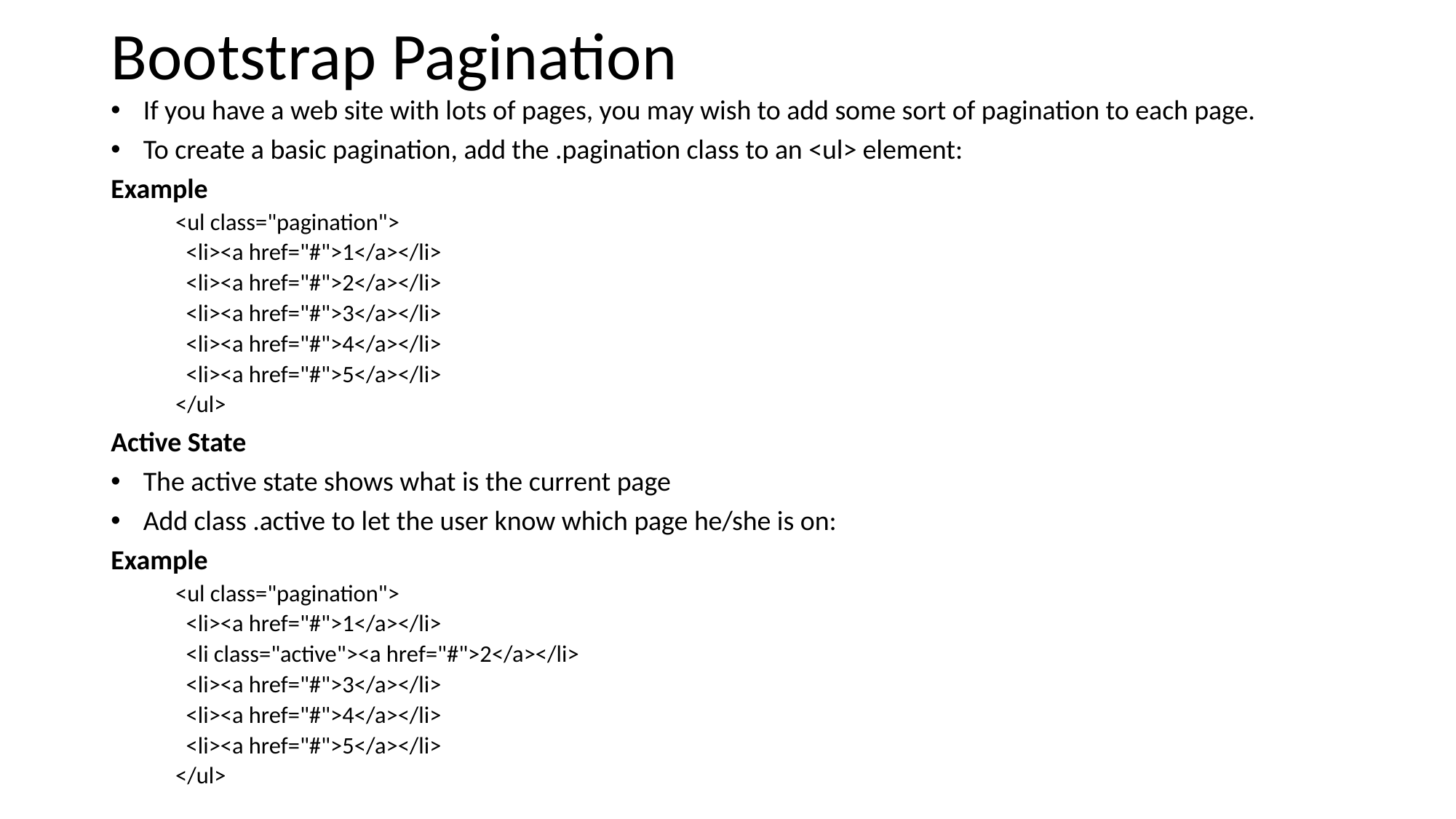

# Bootstrap Pagination
If you have a web site with lots of pages, you may wish to add some sort of pagination to each page.
To create a basic pagination, add the .pagination class to an <ul> element:
Example
<ul class="pagination">
  <li><a href="#">1</a></li>
  <li><a href="#">2</a></li>
  <li><a href="#">3</a></li>
  <li><a href="#">4</a></li>
  <li><a href="#">5</a></li>
</ul>
Active State
The active state shows what is the current page
Add class .active to let the user know which page he/she is on:
Example
<ul class="pagination">
  <li><a href="#">1</a></li>
  <li class="active"><a href="#">2</a></li>
  <li><a href="#">3</a></li>
  <li><a href="#">4</a></li>
  <li><a href="#">5</a></li>
</ul>